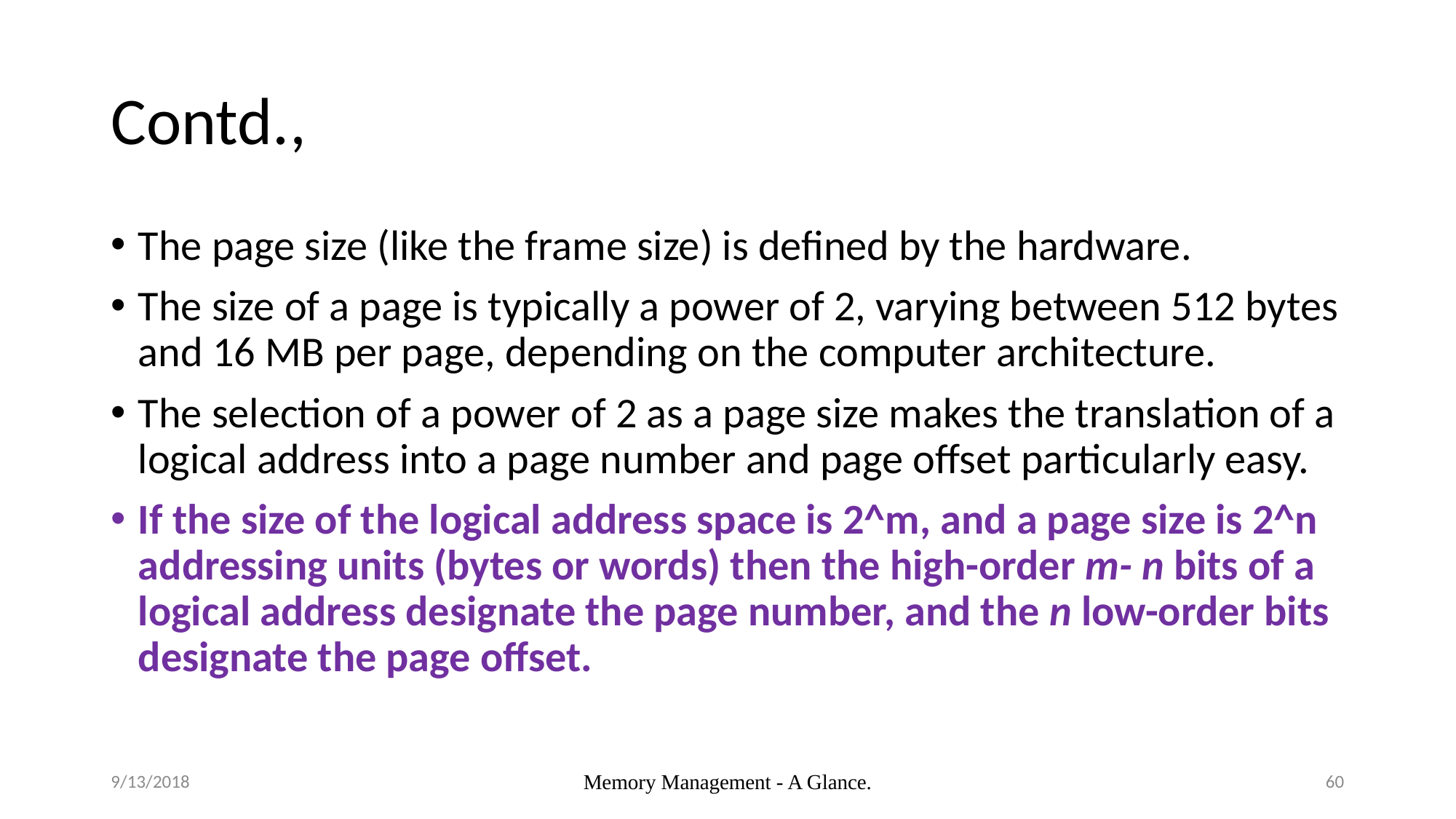

# Contd.,
The page size (like the frame size) is defined by the hardware.
The size of a page is typically a power of 2, varying between 512 bytes and 16 MB per page, depending on the computer architecture.
The selection of a power of 2 as a page size makes the translation of a logical address into a page number and page offset particularly easy.
If the size of the logical address space is 2^m, and a page size is 2^n addressing units (bytes or words) then the high-order m- n bits of a logical address designate the page number, and the n low-order bits designate the page offset.
9/13/2018
Memory Management - A Glance.
60